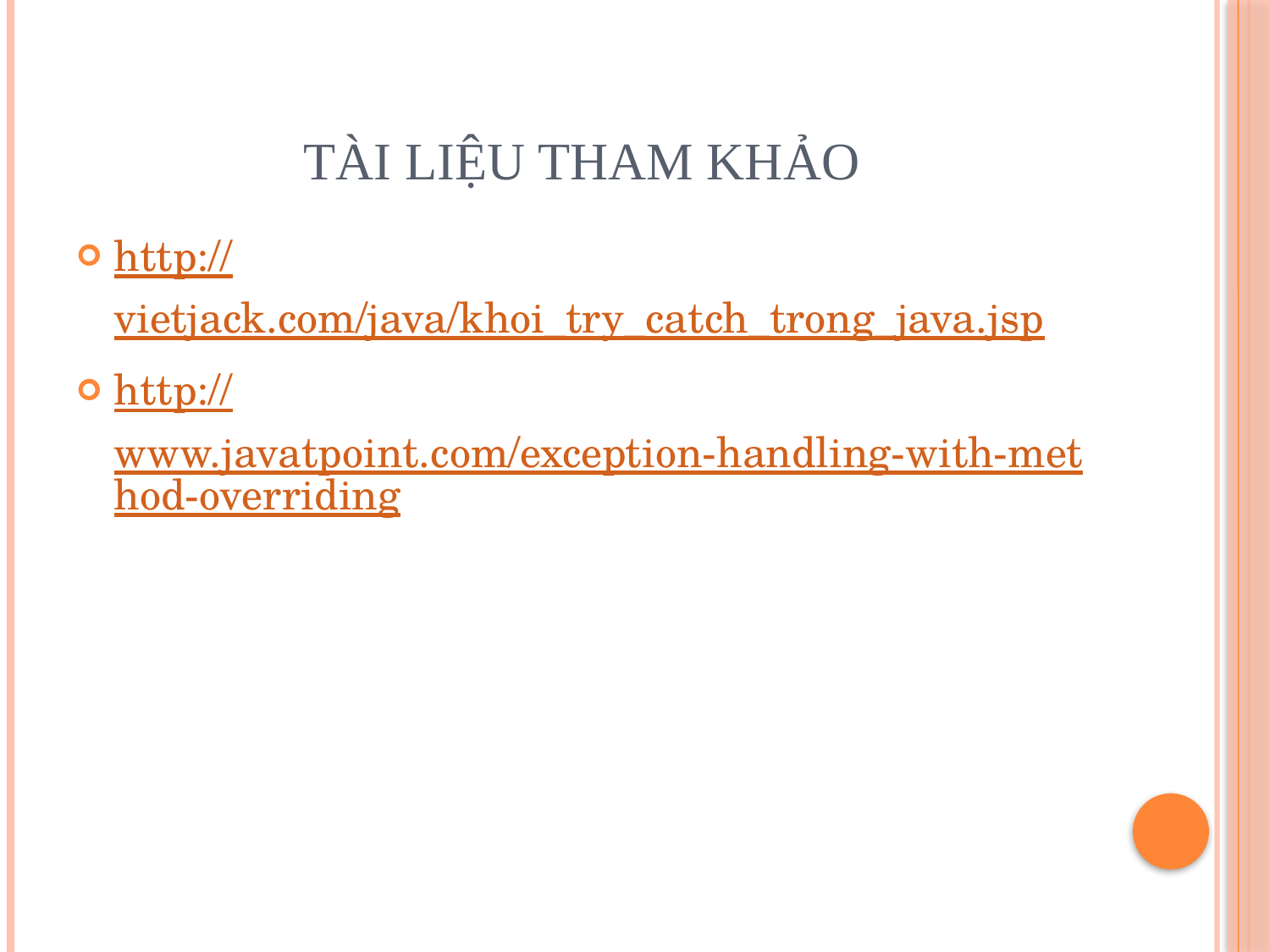

# Tài liệu tham khảo
http://vietjack.com/java/khoi_try_catch_trong_java.jsp
http://www.javatpoint.com/exception-handling-with-method-overriding